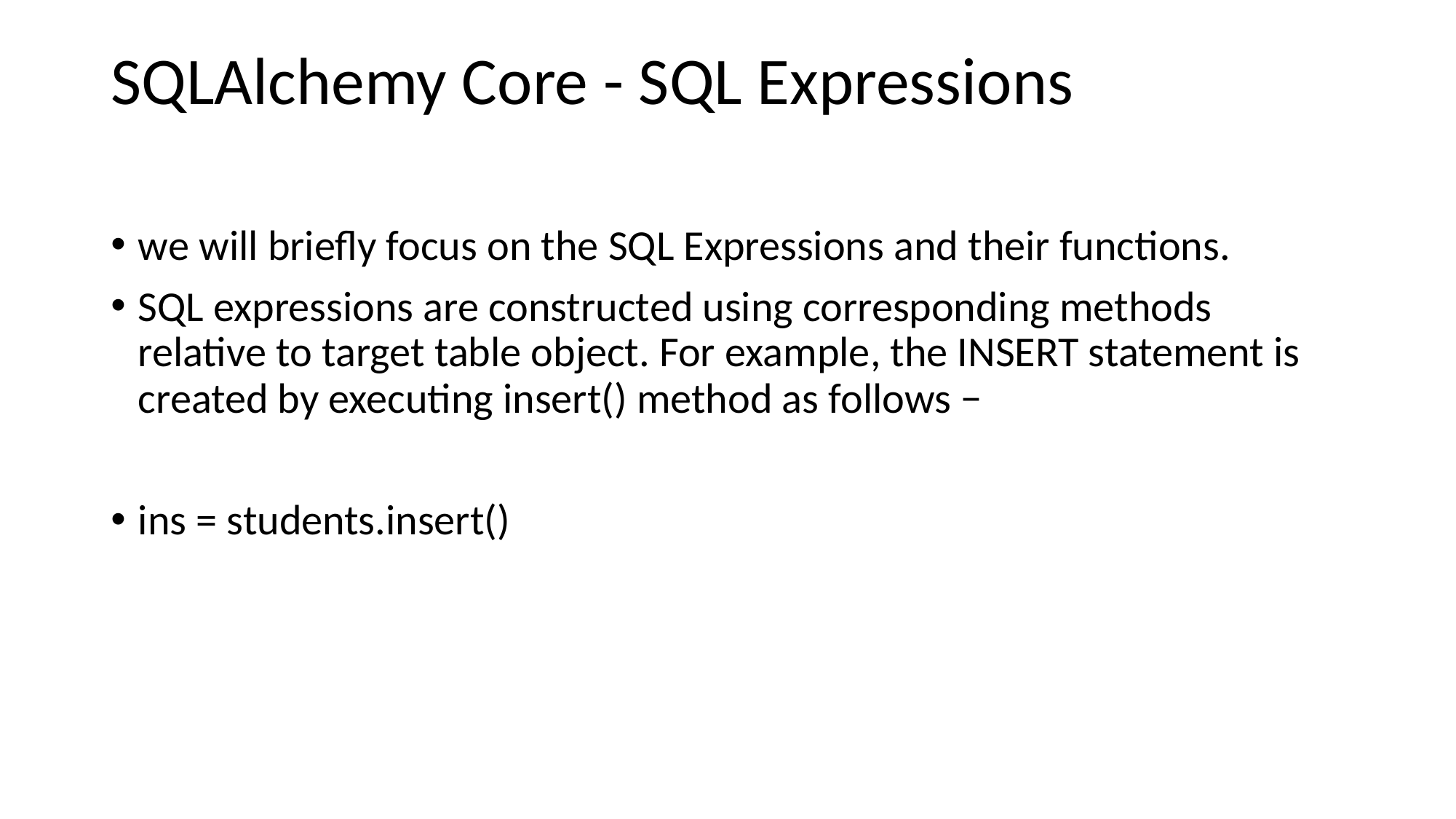

# SQLAlchemy Core - SQL Expressions
we will briefly focus on the SQL Expressions and their functions.
SQL expressions are constructed using corresponding methods relative to target table object. For example, the INSERT statement is created by executing insert() method as follows −

ins = students.insert()